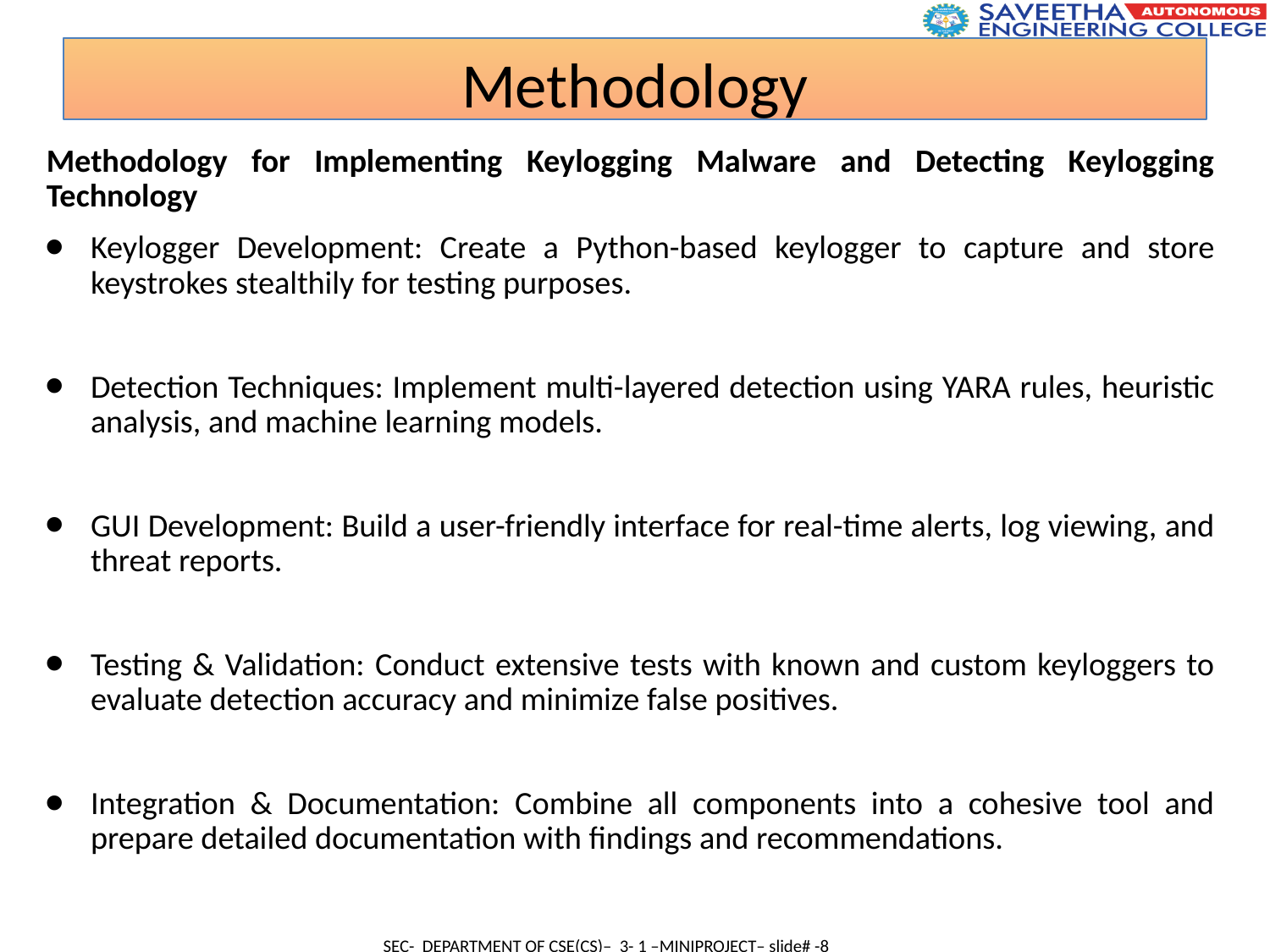

Methodology
Methodology for Implementing Keylogging Malware and Detecting Keylogging Technology
Keylogger Development: Create a Python-based keylogger to capture and store keystrokes stealthily for testing purposes.

Detection Techniques: Implement multi-layered detection using YARA rules, heuristic analysis, and machine learning models.

GUI Development: Build a user-friendly interface for real-time alerts, log viewing, and threat reports.

Testing & Validation: Conduct extensive tests with known and custom keyloggers to evaluate detection accuracy and minimize false positives.

Integration & Documentation: Combine all components into a cohesive tool and prepare detailed documentation with findings and recommendations.